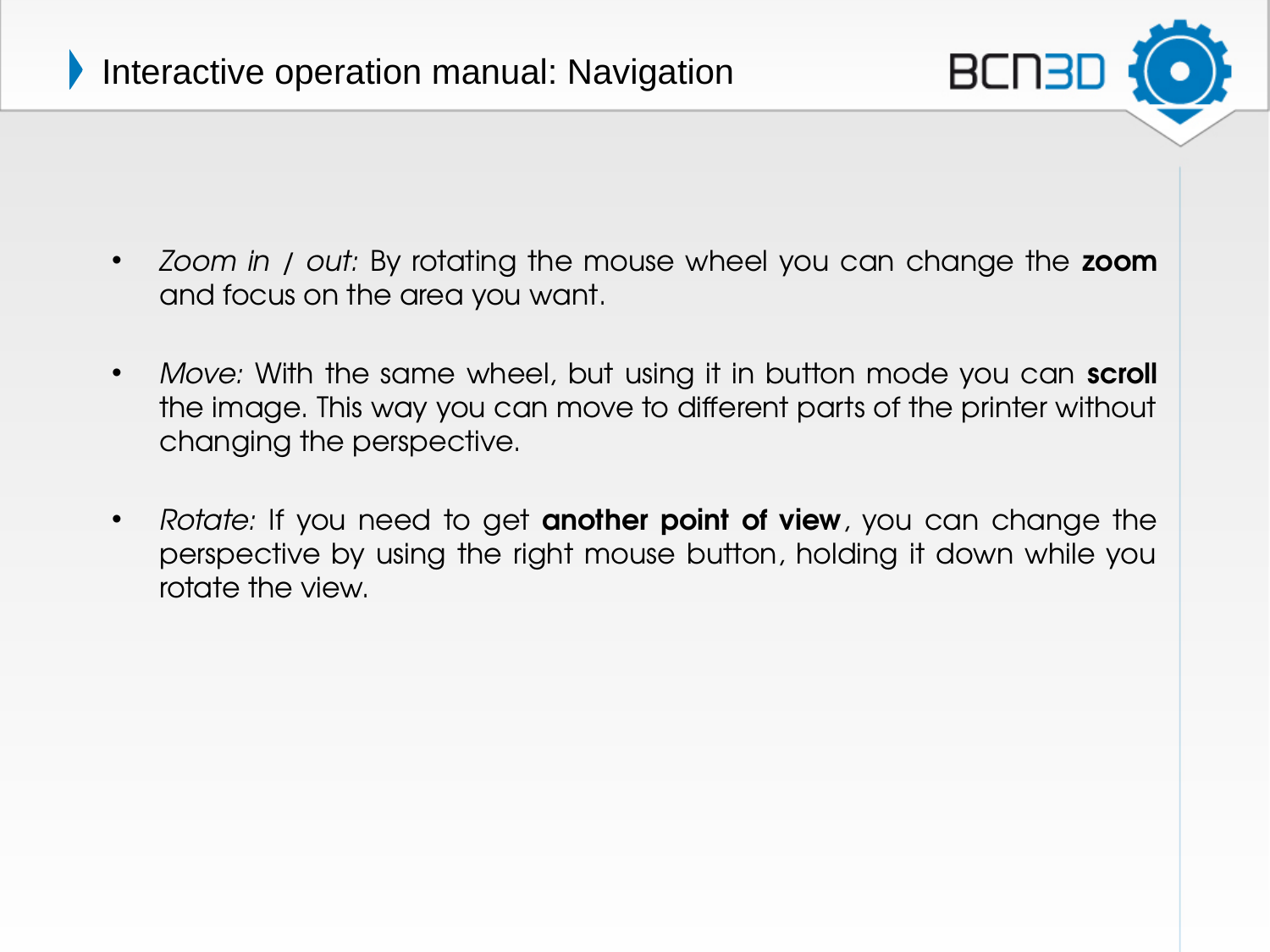

# Interactive operation manual: Navigation

Zoom in / out: By rotating the mouse wheel you can change the zoom and focus on the area you want.

Move: With the same wheel, but using it in button mode you can scroll the image. This way you can move to different parts of the printer without changing the perspective.

Rotate: If you need to get another point of view, you can change the perspective by using the right mouse button, holding it down while you rotate the view.